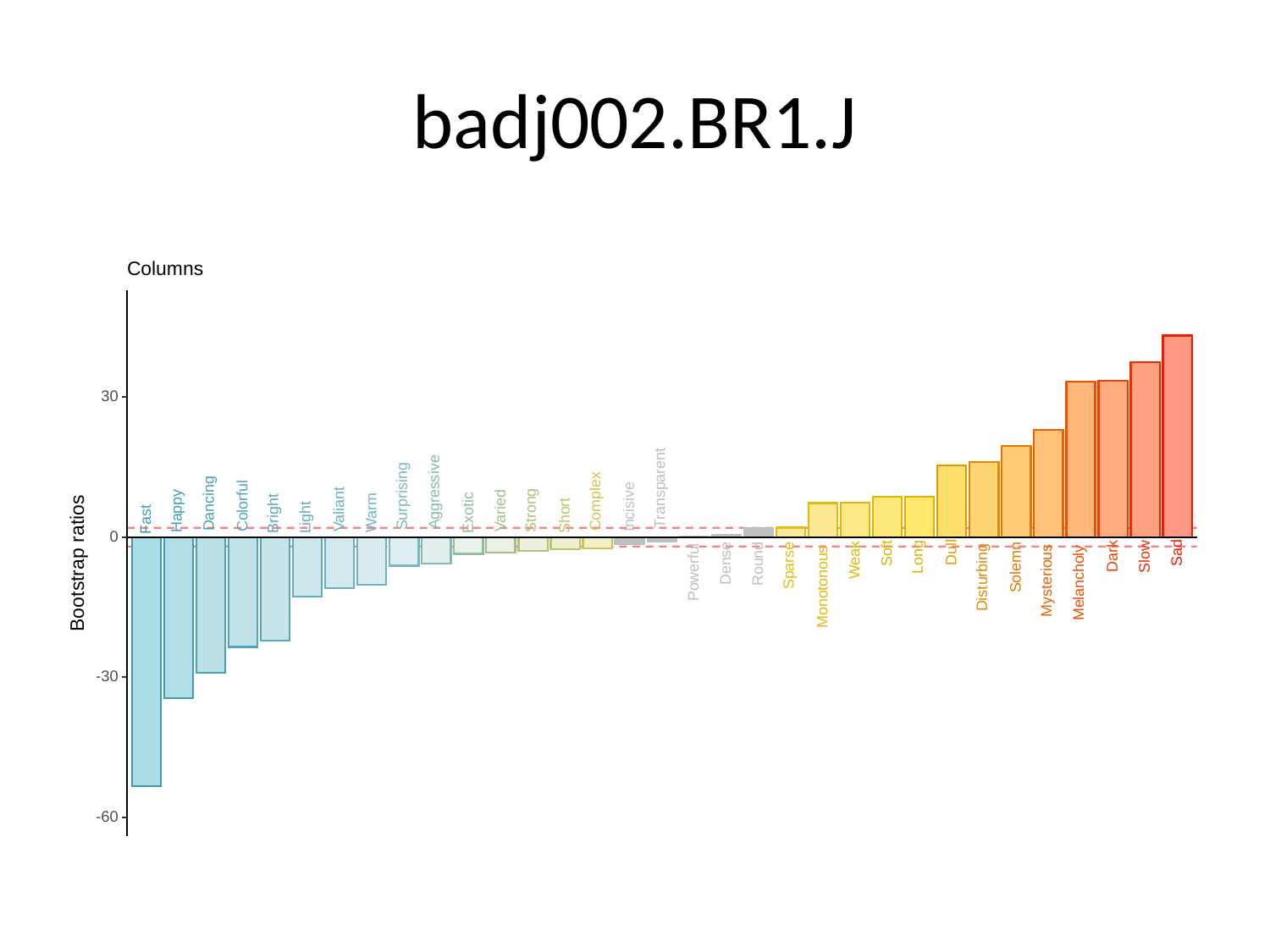

# badj002.BR1.J

Columns

30

Transparent
Aggressive
Surprising
Complex

Dancing
Colorful
Incisive

Strong
Valiant
Happy
Varied
Bright
Exotic
Warm
Short
Light
Fast

0

Dull
Soft
Sad
Long
Dark
Slow
Bootstrap ratios
Weak
Dense
Round
Sparse
Solemn
Powerful
Disturbing
Mysterious
Melancholy
Monotonous
-30

-60